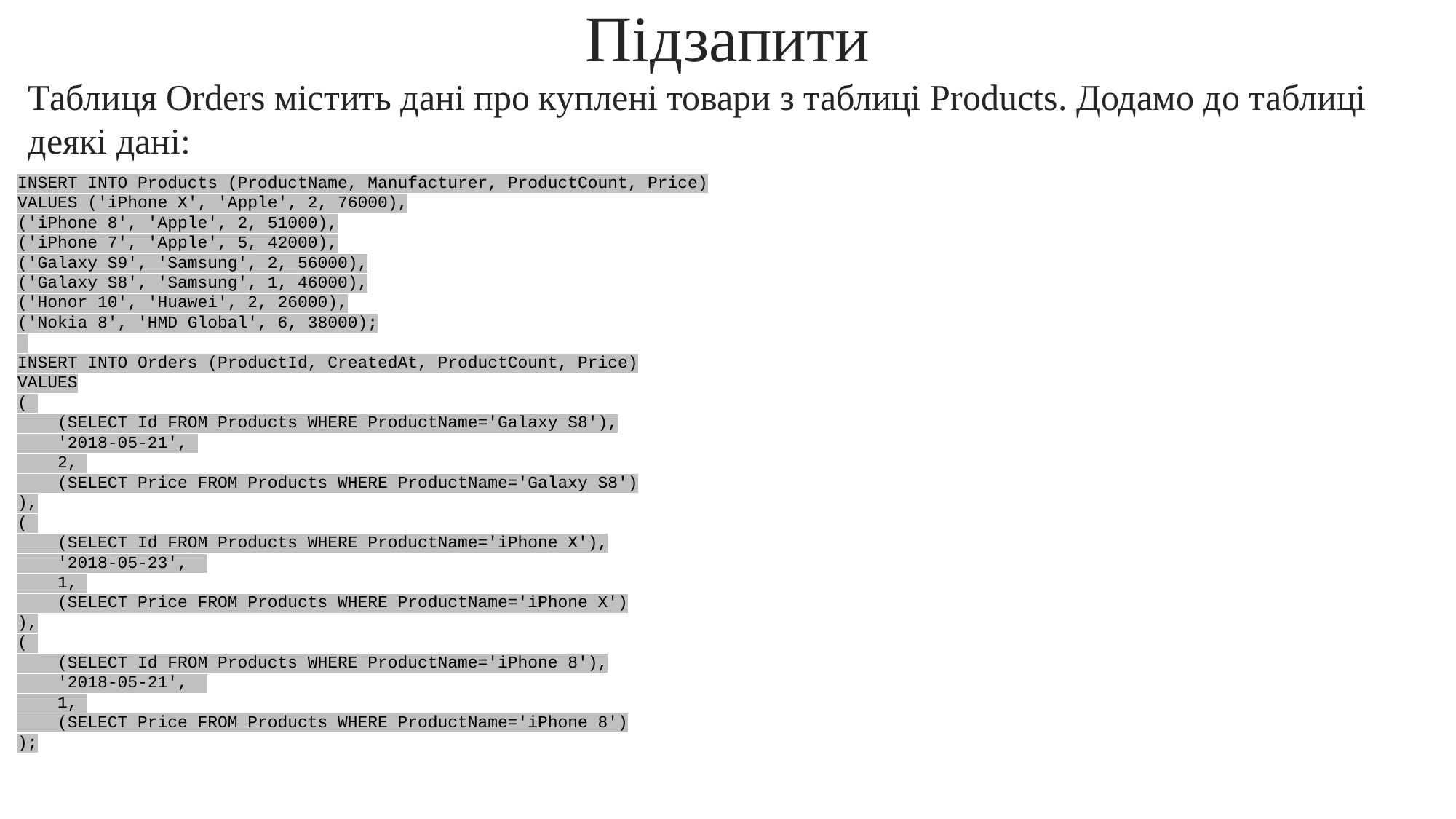

Підзапити
Таблиця Orders містить дані про куплені товари з таблиці Products. Додамо до таблиці деякі дані:
INSERT INTO Products (ProductName, Manufacturer, ProductCount, Price)
VALUES ('iPhone X', 'Apple', 2, 76000),
('iPhone 8', 'Apple', 2, 51000),
('iPhone 7', 'Apple', 5, 42000),
('Galaxy S9', 'Samsung', 2, 56000),
('Galaxy S8', 'Samsung', 1, 46000),
('Honor 10', 'Huawei', 2, 26000),
('Nokia 8', 'HMD Global', 6, 38000);

INSERT INTO Orders (ProductId, CreatedAt, ProductCount, Price)
VALUES
(
    (SELECT Id FROM Products WHERE ProductName='Galaxy S8'),
    '2018-05-21',
    2,
    (SELECT Price FROM Products WHERE ProductName='Galaxy S8')
),
(
    (SELECT Id FROM Products WHERE ProductName='iPhone X'),
    '2018-05-23',
    1,
    (SELECT Price FROM Products WHERE ProductName='iPhone X')
),
(
    (SELECT Id FROM Products WHERE ProductName='iPhone 8'),
    '2018-05-21',
    1,
    (SELECT Price FROM Products WHERE ProductName='iPhone 8')
);